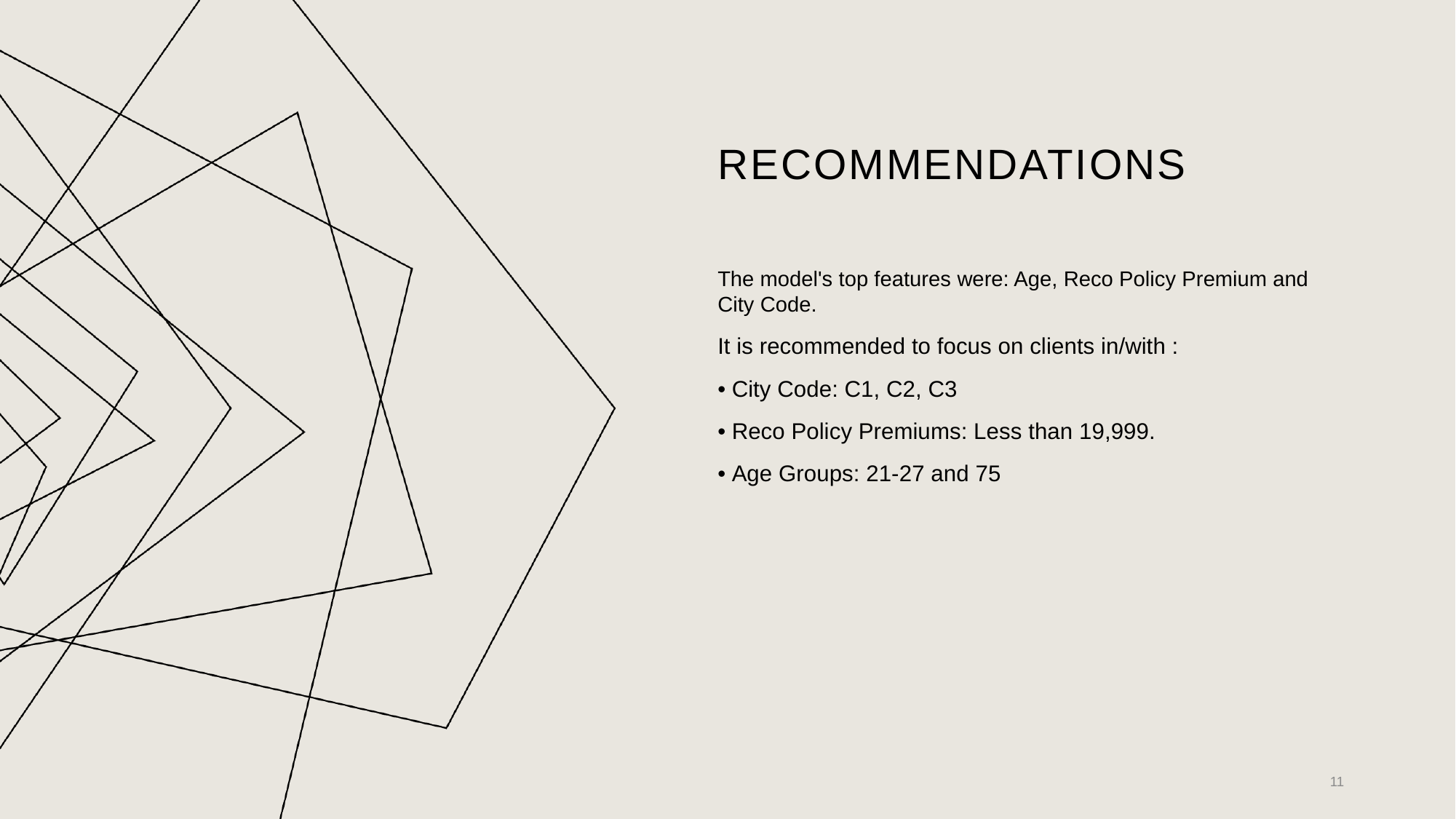

# recommendations
The model's top features were: Age, Reco Policy Premium and City Code.
It is recommended to focus on clients in/with :
• City Code: C1, C2, C3
• Reco Policy Premiums: Less than 19,999.
• Age Groups: 21-27 and 75
11